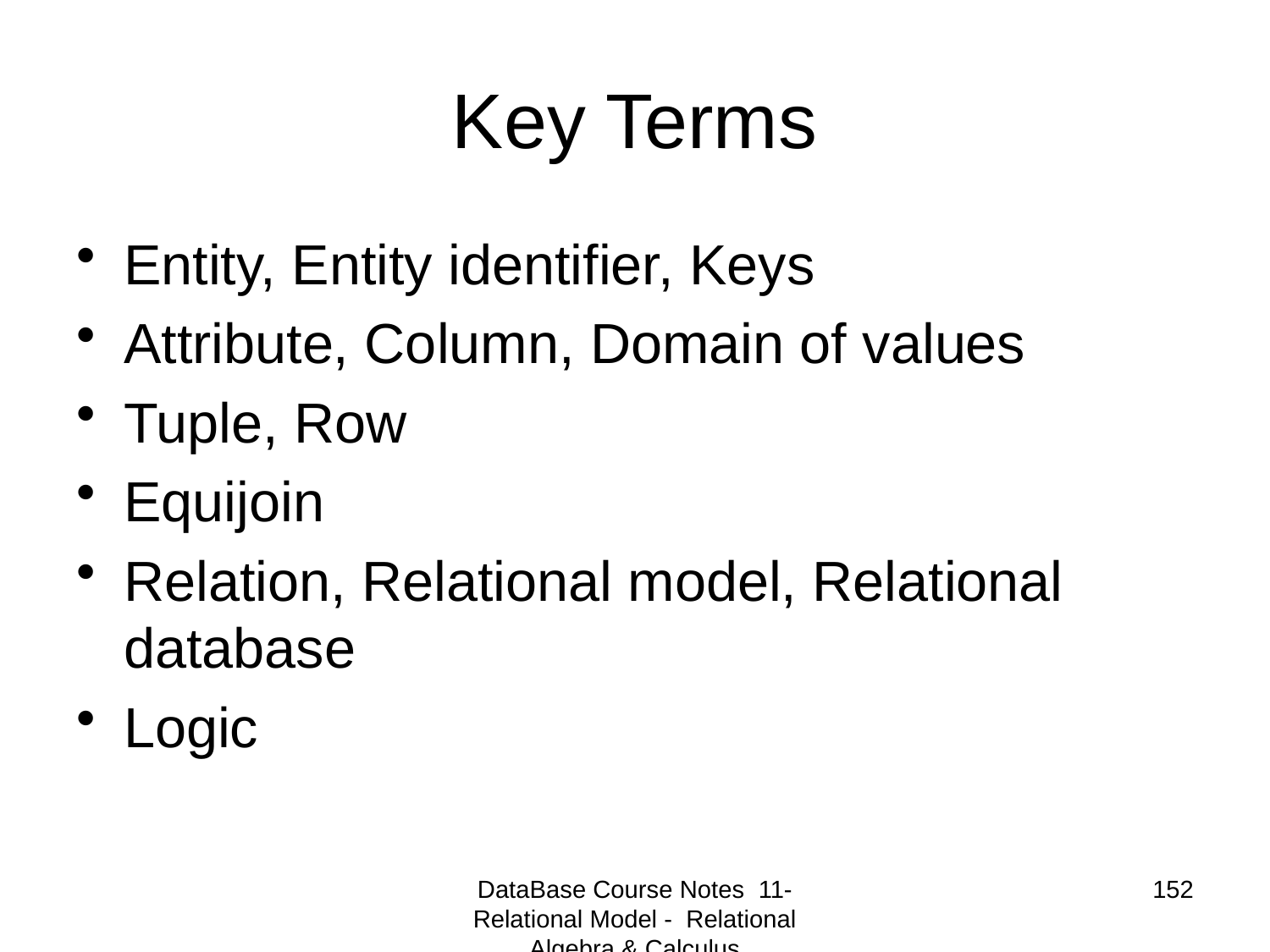

# Key Terms
Entity, Entity identifier, Keys
Attribute, Column, Domain of values
Tuple, Row
Equijoin
Relation, Relational model, Relational database
Logic
DataBase Course Notes  11- Relational Model -  Relational Algebra & Calculus
152